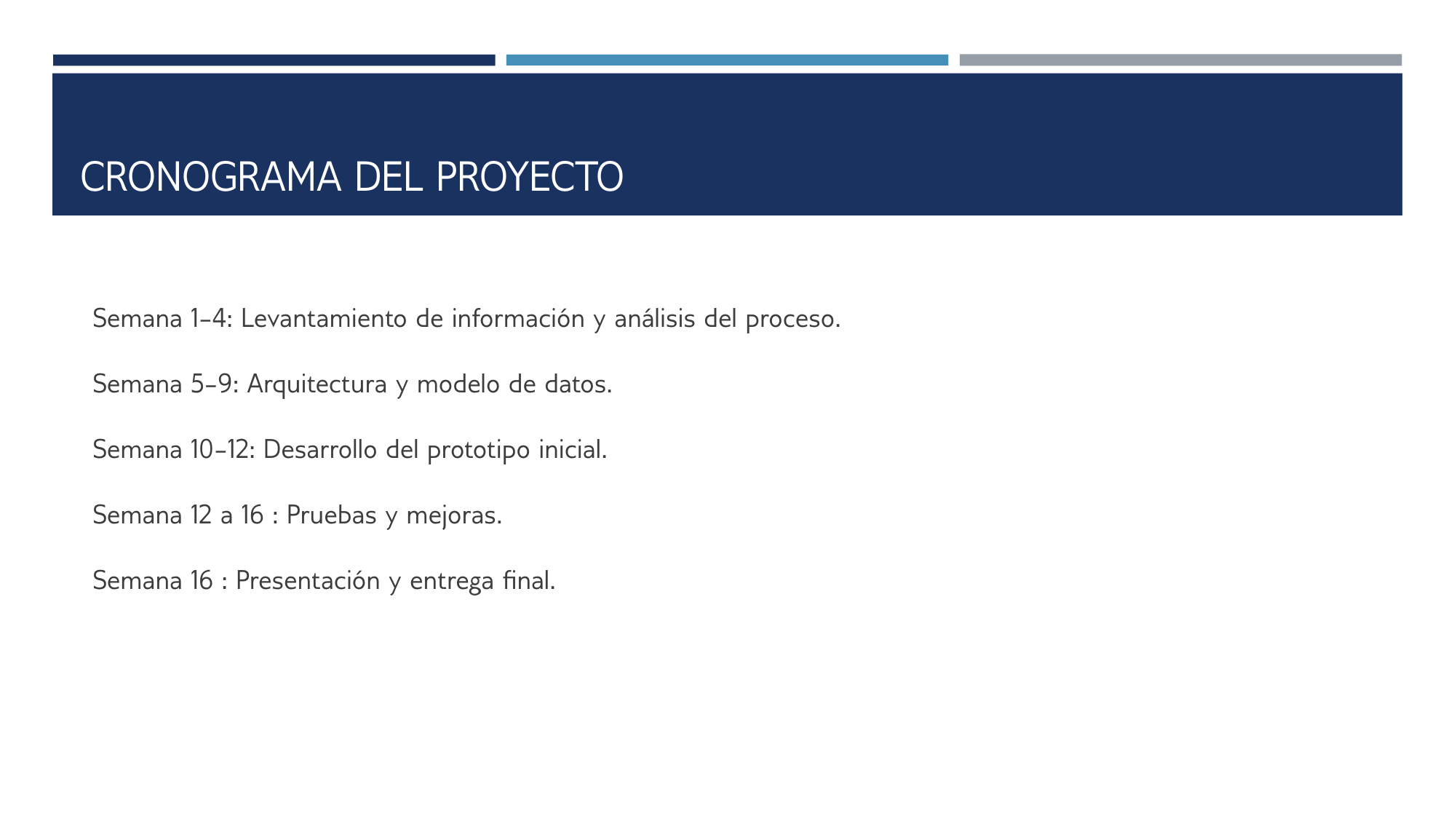

# CRONOGRAMA DEL PROYECTO
Semana 1–4: Levantamiento de información y análisis del proceso.

Semana 5–9: Arquitectura y modelo de datos.

Semana 10–12: Desarrollo del prototipo inicial.

Semana 12 a 16 : Pruebas y mejoras.

Semana 16 : Presentación y entrega final.